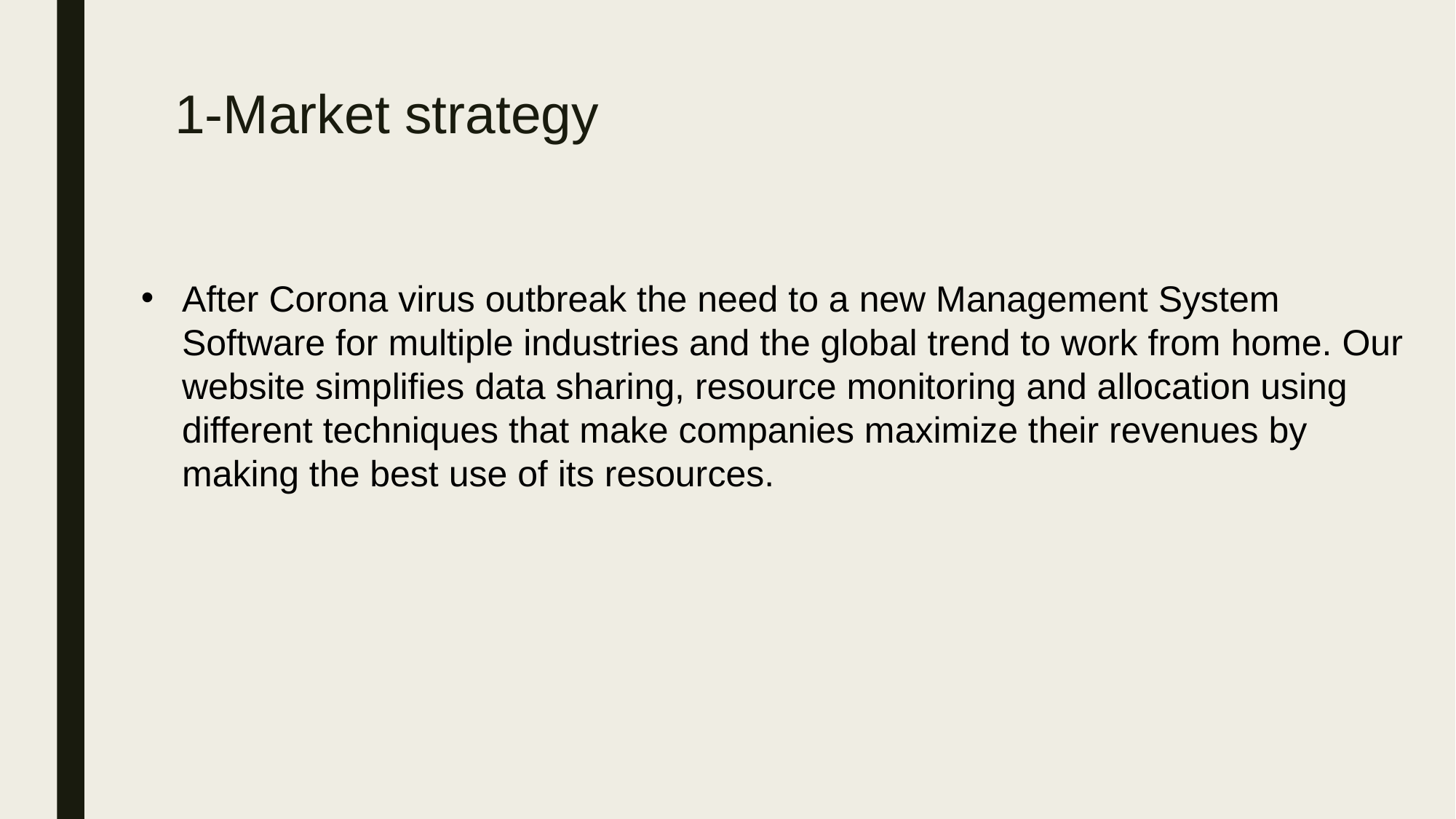

# 1-Market strategy
After Corona virus outbreak the need to a new Management System Software for multiple industries and the global trend to work from home. Our website simplifies data sharing, resource monitoring and allocation using different techniques that make companies maximize their revenues by making the best use of its resources.